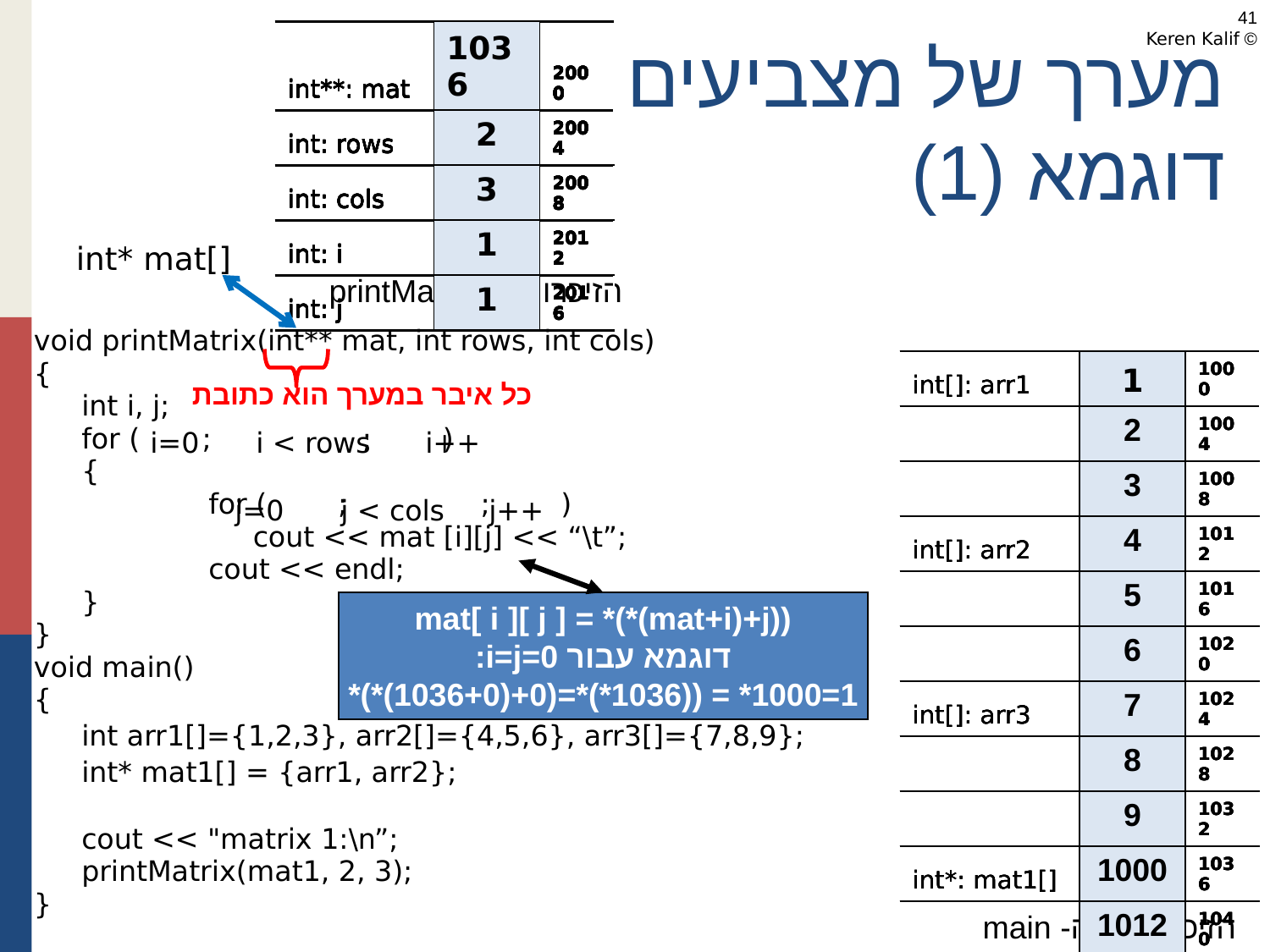

41
© Keren Kalif

| int\*\*: mat | 1036 | 2000 |
| --- | --- | --- |
| int: rows | 2 | 2004 |
| int: cols | 3 | 2008 |
| int: i | 0 | 2012 |
| int: j | 0 | 2016 |
| int\*\*: mat | 1036 | 2000 |
| --- | --- | --- |
| int: rows | 2 | 2004 |
| int: cols | 3 | 2008 |
| int: i | 0 | 2012 |
| int: j | 1 | 2016 |
| int\*\*: mat | 1036 | 2000 |
| --- | --- | --- |
| int: rows | 2 | 2004 |
| int: cols | 3 | 2008 |
| int: i | 0 | 2012 |
| int: j | 2 | 2016 |
| int\*\*: mat | 1036 | 2000 |
| --- | --- | --- |
| int: rows | 2 | 2004 |
| int: cols | 3 | 2008 |
| int: i | 1 | 2012 |
| int: j | 3 | 2016 |
| int\*\*: mat | 1036 | 2000 |
| --- | --- | --- |
| int: rows | 2 | 2004 |
| int: cols | 3 | 2008 |
| int: i | 1 | 2012 |
| int: j | 0 | 2016 |
| int\*\*: mat | 1036 | 2000 |
| --- | --- | --- |
| int: rows | 2 | 2004 |
| int: cols | 3 | 2008 |
| int: i | 1 | 2012 |
| int: j | 1 | 2016 |
| int\*\*: mat | 1036 | 2000 |
| --- | --- | --- |
| int: rows | 2 | 2004 |
| int: cols | 3 | 2008 |
| int: i | 0 | 2012 |
| int: j | 3 | 2016 |
| int\*\*: mat | 1036 | 2000 |
| --- | --- | --- |
| int: rows | 2 | 2004 |
| int: cols | 3 | 2008 |
| int: i | ??? | 2012 |
| int: j | ??? | 2016 |
| int\*\*: mat | 1036 | 2000 |
| --- | --- | --- |
| int: rows | 2 | 2004 |
| int: cols | 3 | 2008 |
| int: i | 0 | 2012 |
| int: j | ??? | 2016 |
# מערך של מצביעים דוגמא (1)

int* mat[]
הזיכרון של printMatrix
void printMatrix(int** mat, int rows, int cols)
{
	int i, j;
	for (       ;                 ;        )
	{
		for (        ;               ;        )
		     cout << mat [i][j] << “\t”;
		cout << endl;
	}
}
void main()
{
	int arr1[]={1,2,3}, arr2[]={4,5,6}, arr3[]={7,8,9};
	int* mat1[] = {arr1, arr2};

	cout << "matrix 1:\n”;
	printMatrix(mat1, 2, 3);
}

| int[]: arr1 | ??? | 1000 |
| --- | --- | --- |
|  | ??? | 1004 |
|  | ??? | 1008 |
| int[]: arr2 | ??? | 1012 |
|  | ??? | 1016 |
|  | ??? | 1020 |
| int[]: arr3 | ??? | 1024 |
|  | ??? | 1028 |
|  | ??? | 1032 |
| int\*: mat1[] | ??? | 1036 |
|  | ??? | 1040 |
| int[]: arr1 | 1 | 1000 |
| --- | --- | --- |
|  | 2 | 1004 |
|  | 3 | 1008 |
| int[]: arr2 | 4 | 1012 |
|  | 5 | 1016 |
|  | 6 | 1020 |
| int[]: arr3 | 7 | 1024 |
|  | 8 | 1028 |
|  | 9 | 1032 |
| int\*: mat1[] | ??? | 1036 |
|  | ??? | 1040 |
| int[]: arr1 | 1 | 1000 |
| --- | --- | --- |
|  | 2 | 1004 |
|  | 3 | 1008 |
| int[]: arr2 | 4 | 1012 |
|  | 5 | 1016 |
|  | 6 | 1020 |
| int[]: arr3 | 7 | 1024 |
|  | 8 | 1028 |
|  | 9 | 1032 |
| int\*: mat1[] | 1000 | 1036 |
|  | 1012 | 1040 |
| int[]: arr1 | 1 | 1000 |
| --- | --- | --- |
|  | 2 | 1004 |
|  | 3 | 1008 |
| int[]: arr2 | 4 | 1012 |
|  | 5 | 1016 |
|  | 6 | 1020 |
| int[]: arr3 | 7 | 1024 |
|  | 8 | 1028 |
|  | 9 | 1032 |
| int\*: mat1[] | 1000 | 1036 |
|  | 1012 | 1040 |
כל איבר במערך הוא כתובת
i=0
i < rows
i++
j=0
j < cols
j++

mat[ i ][ j ] = *(*(mat+i)+j))
דוגמא עבור i=j=0:
*(*(1036+0)+0)=*(*1036)) = *1000=1
הזיכרון של ה- main